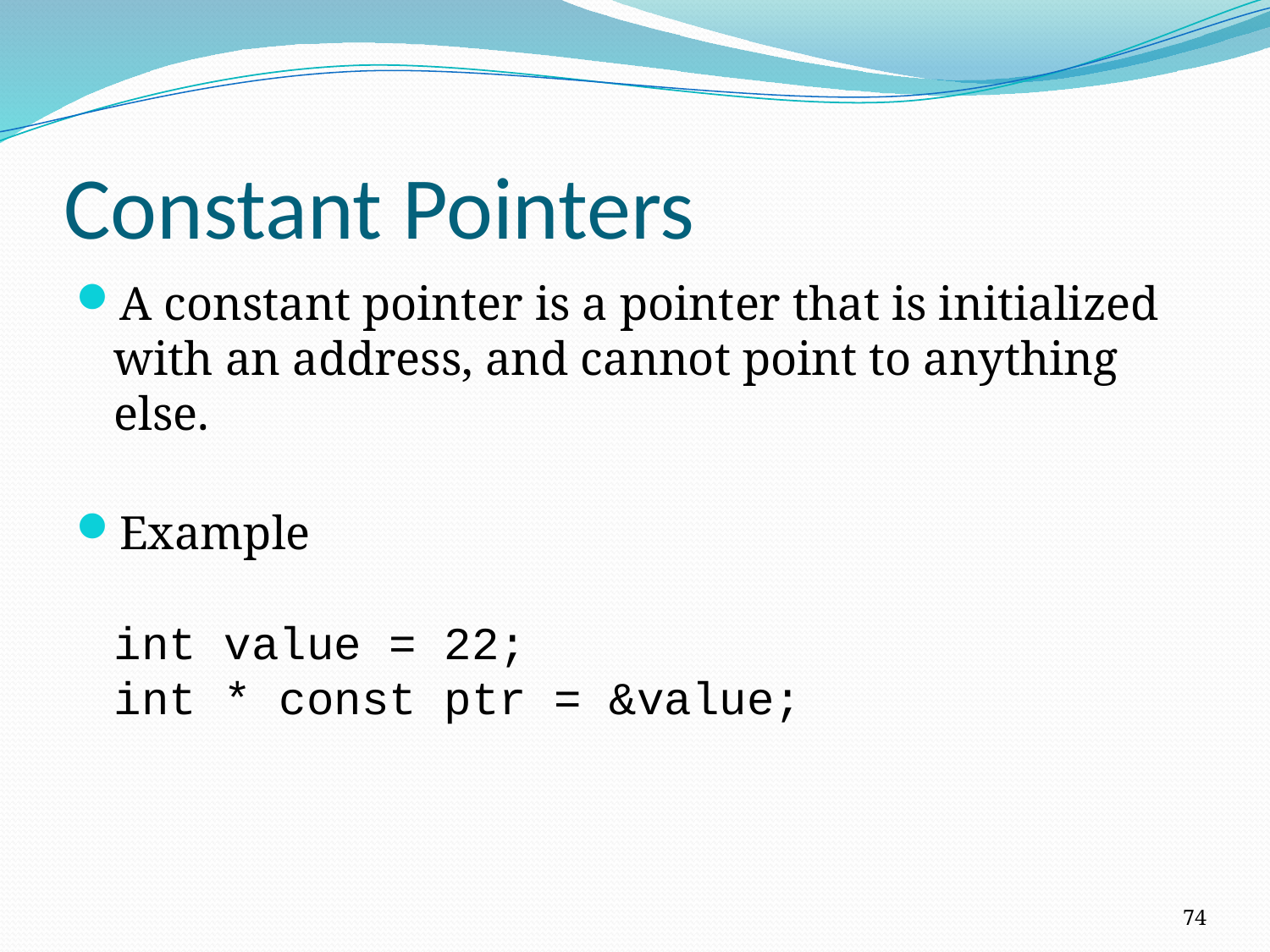

# Constant Pointers
A constant pointer is a pointer that is initialized with an address, and cannot point to anything else.
Example
int value = 22;
int * const ptr = &value;
74